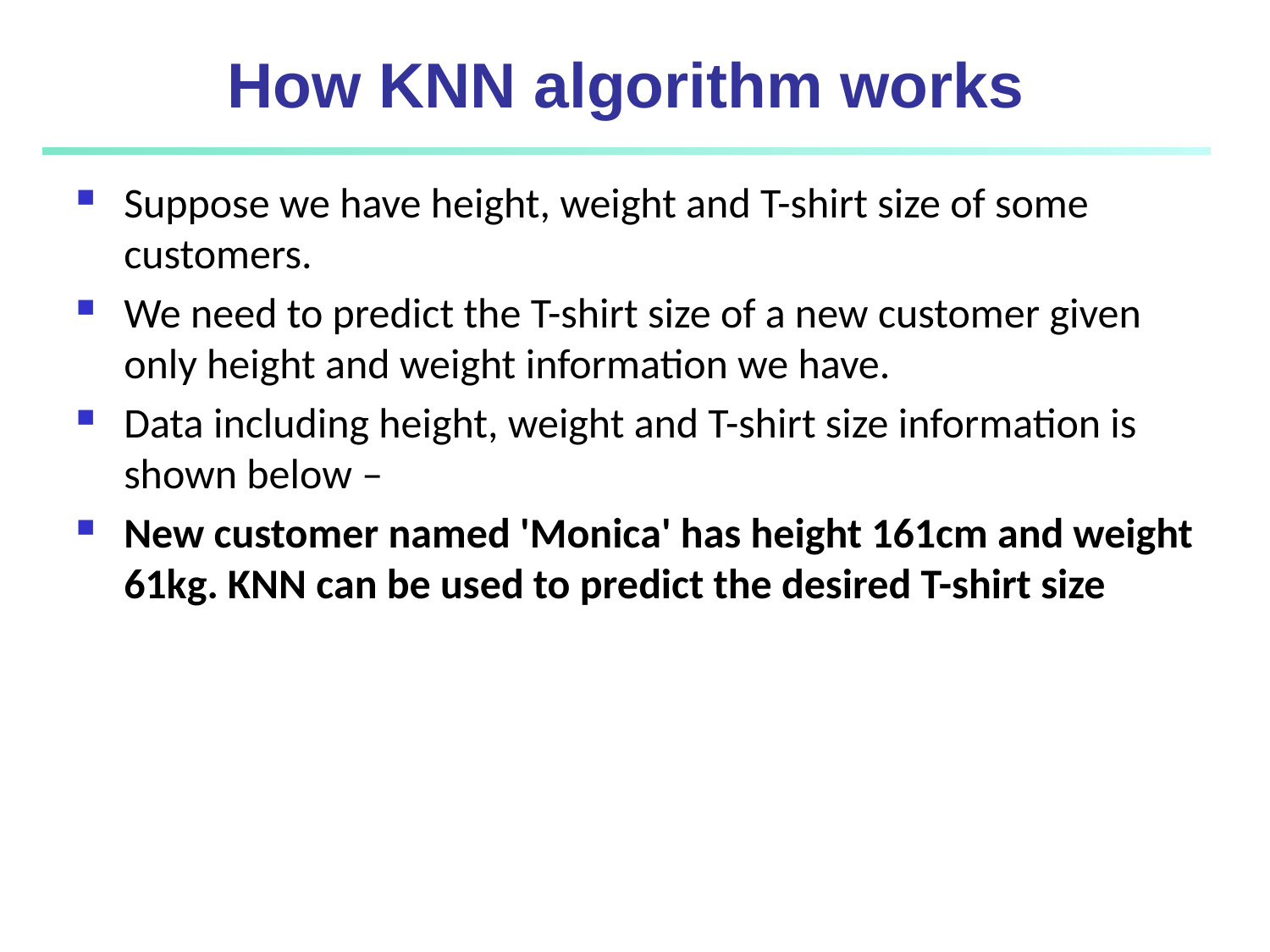

# How KNN algorithm works
Suppose we have height, weight and T-shirt size of some customers.
We need to predict the T-shirt size of a new customer given only height and weight information we have.
Data including height, weight and T-shirt size information is shown below –
New customer named 'Monica' has height 161cm and weight 61kg. KNN can be used to predict the desired T-shirt size